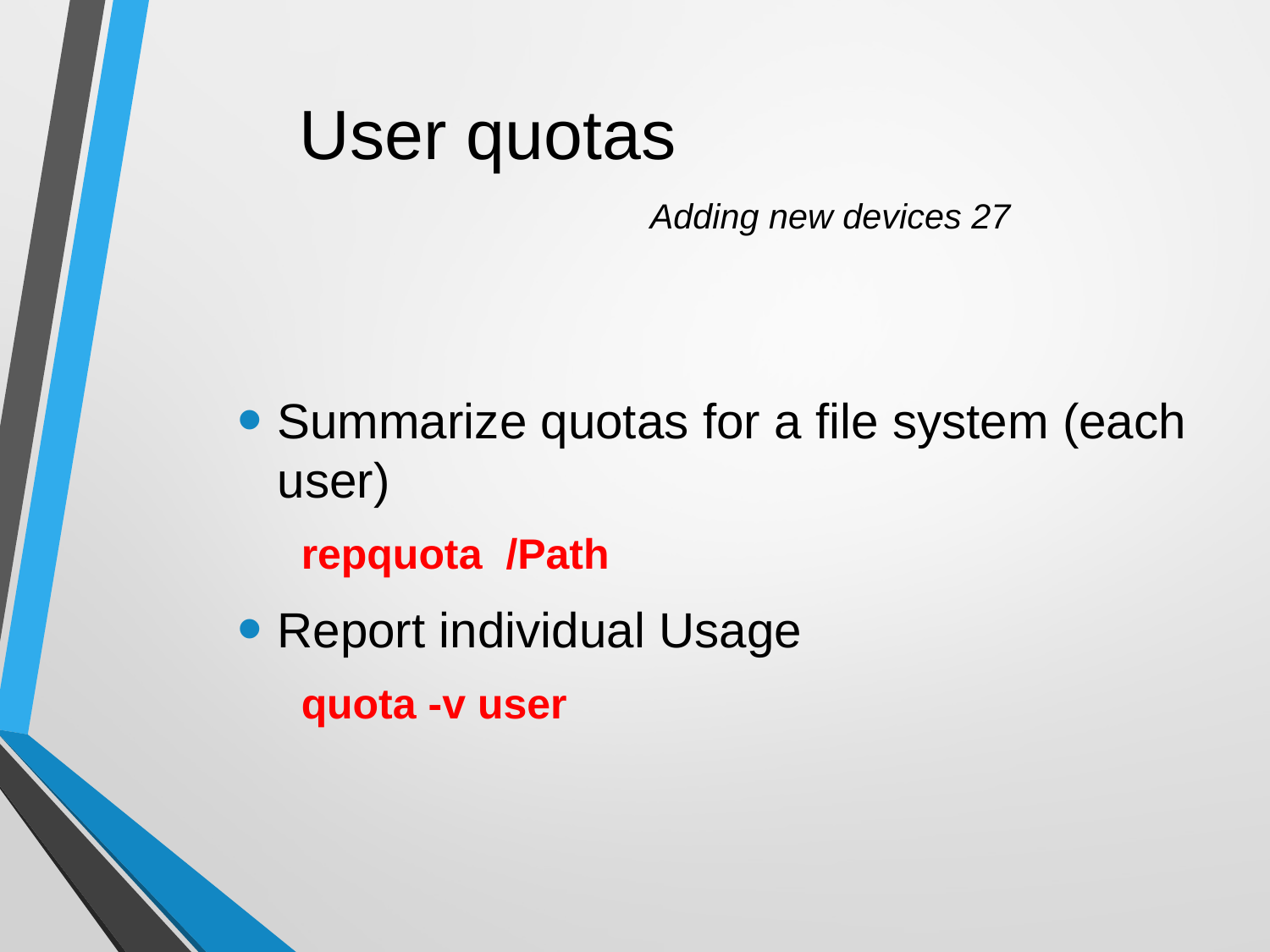

# User quotas Adding new devices 27
Summarize quotas for a file system (each user)
repquota  /Path
Report individual Usage
quota -v user